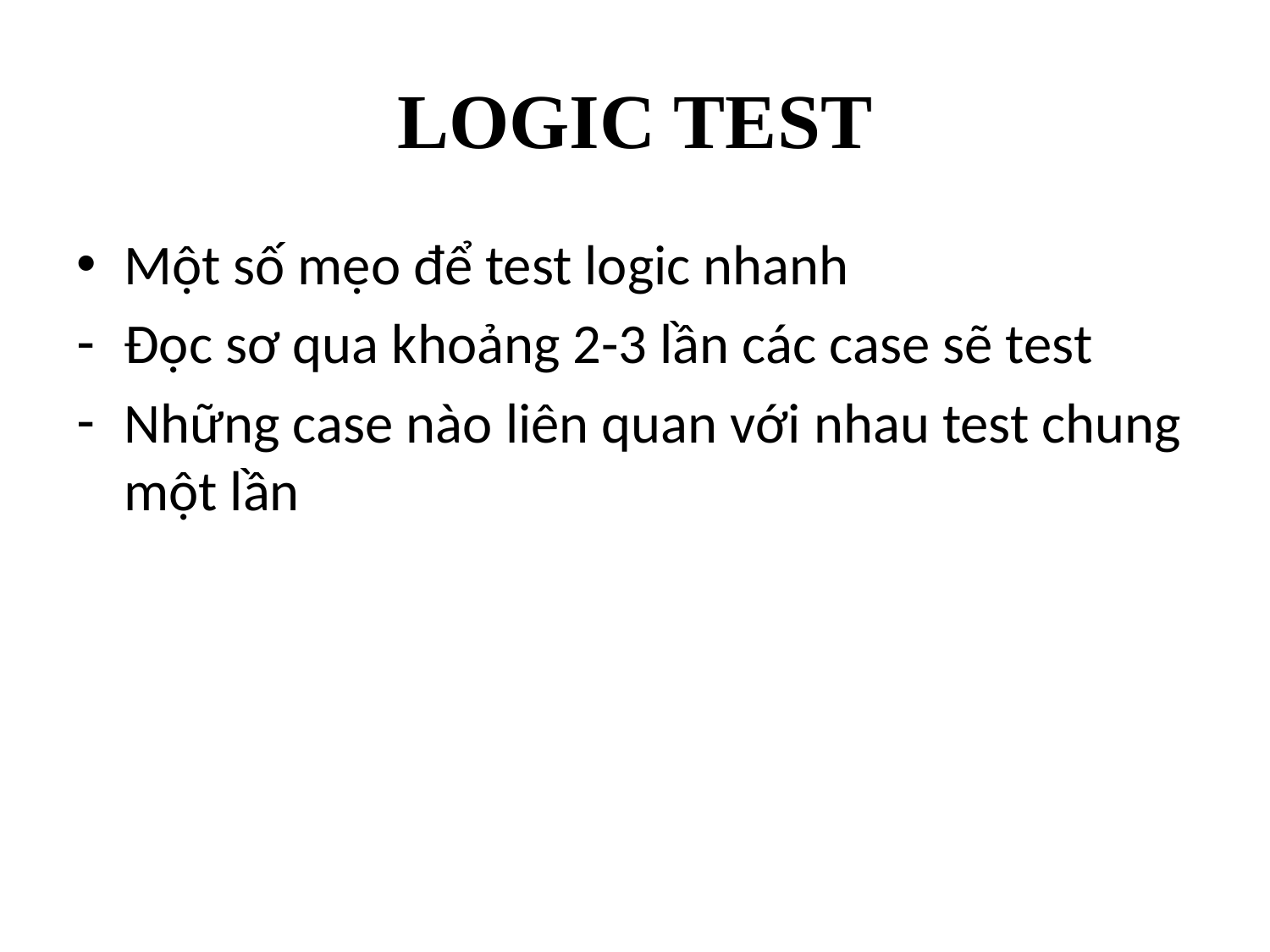

# LOGIC TEST
Một số mẹo để test logic nhanh
Đọc sơ qua khoảng 2-3 lần các case sẽ test
Những case nào liên quan với nhau test chung một lần